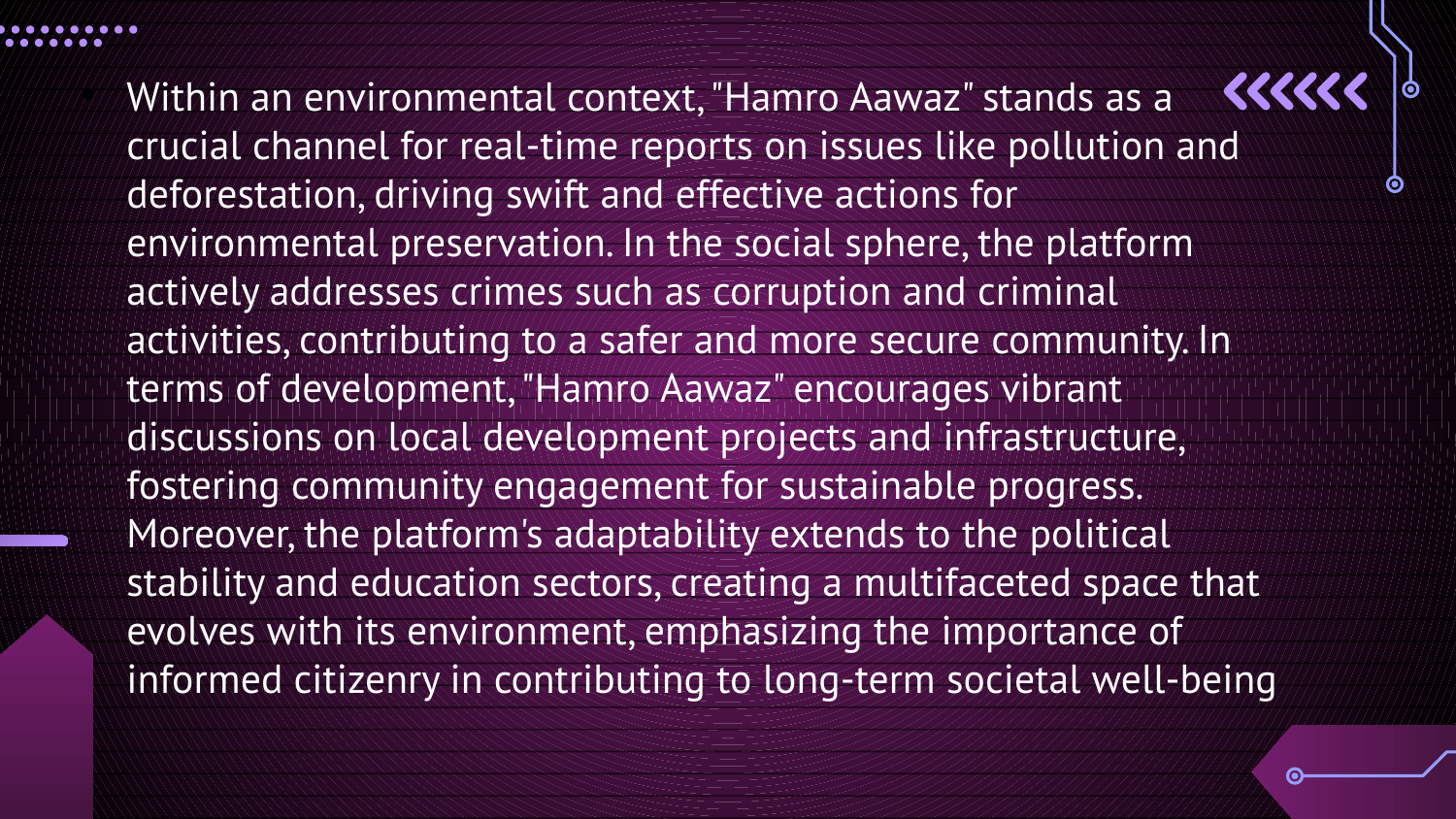

Within an environmental context, "Hamro Aawaz" stands as a crucial channel for real-time reports on issues like pollution and deforestation, driving swift and effective actions for environmental preservation. In the social sphere, the platform actively addresses crimes such as corruption and criminal activities, contributing to a safer and more secure community. In terms of development, "Hamro Aawaz" encourages vibrant discussions on local development projects and infrastructure, fostering community engagement for sustainable progress. Moreover, the platform's adaptability extends to the political stability and education sectors, creating a multifaceted space that evolves with its environment, emphasizing the importance of informed citizenry in contributing to long-term societal well-being